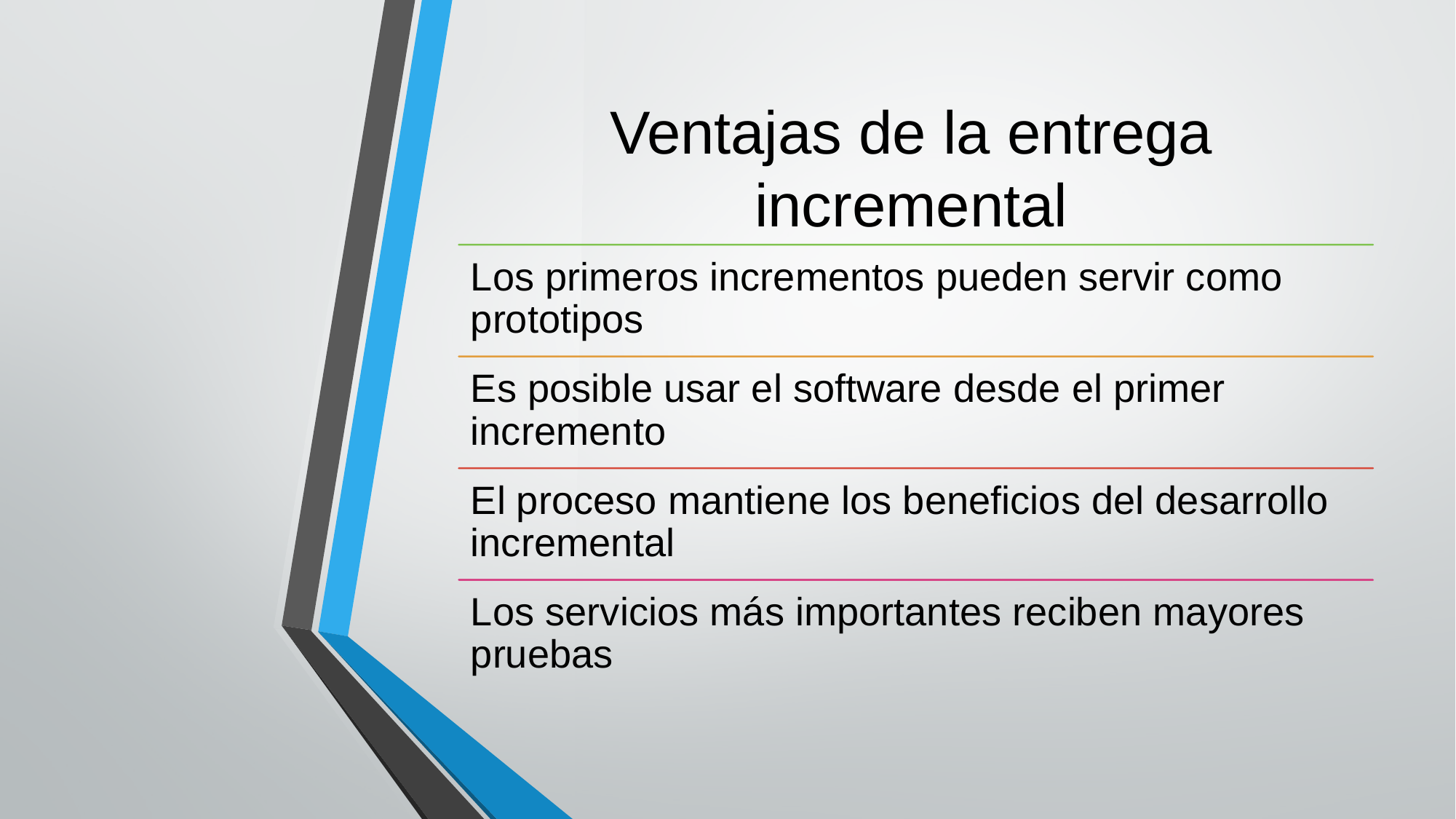

# Ventajas de la entrega incremental
Los primeros incrementos pueden servir como prototipos
Es posible usar el software desde el primer incremento
El proceso mantiene los beneficios del desarrollo incremental
Los servicios más importantes reciben mayores pruebas